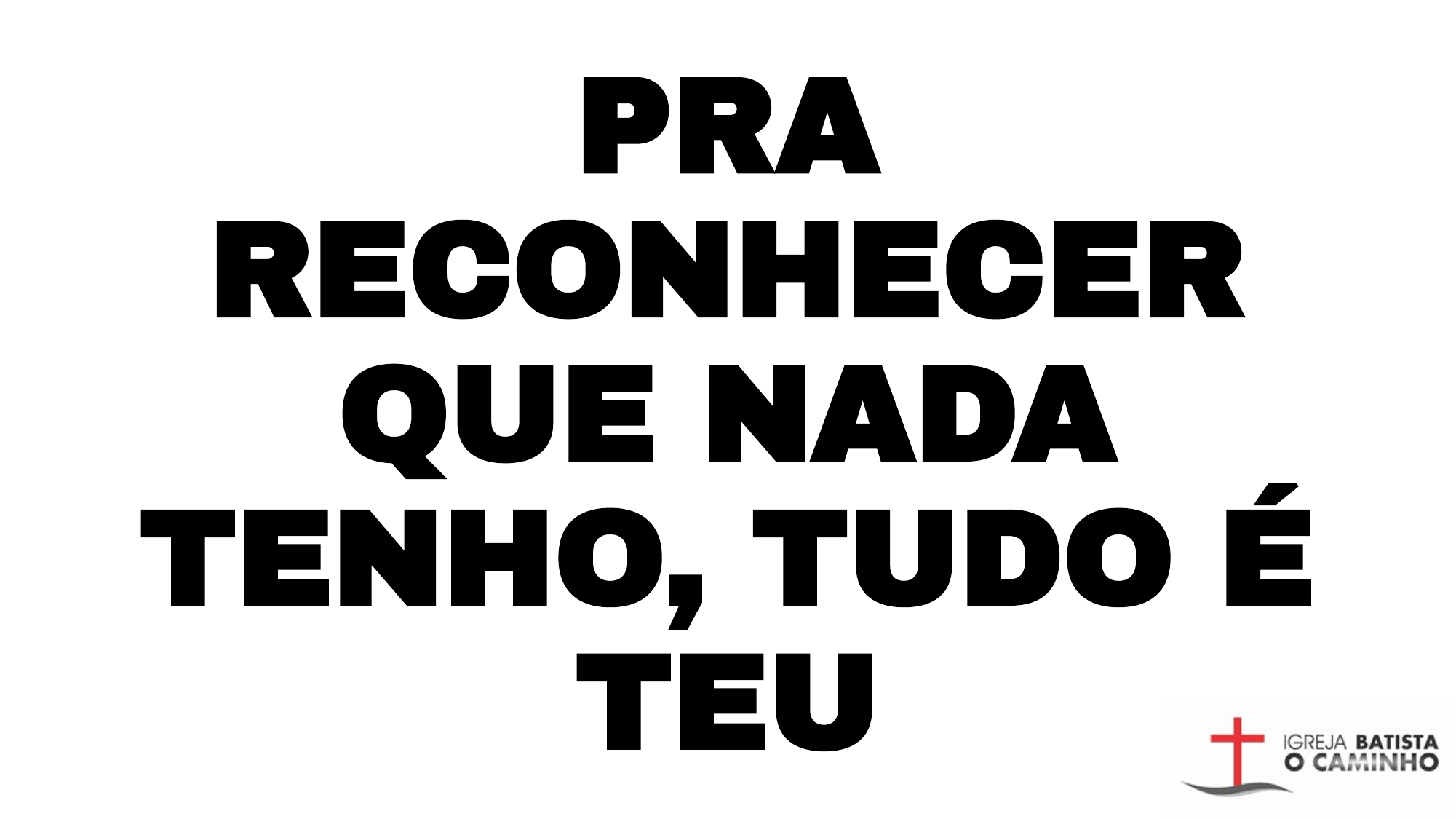

PRA RECONHECER QUE NADA TENHO, TUDO É TEU